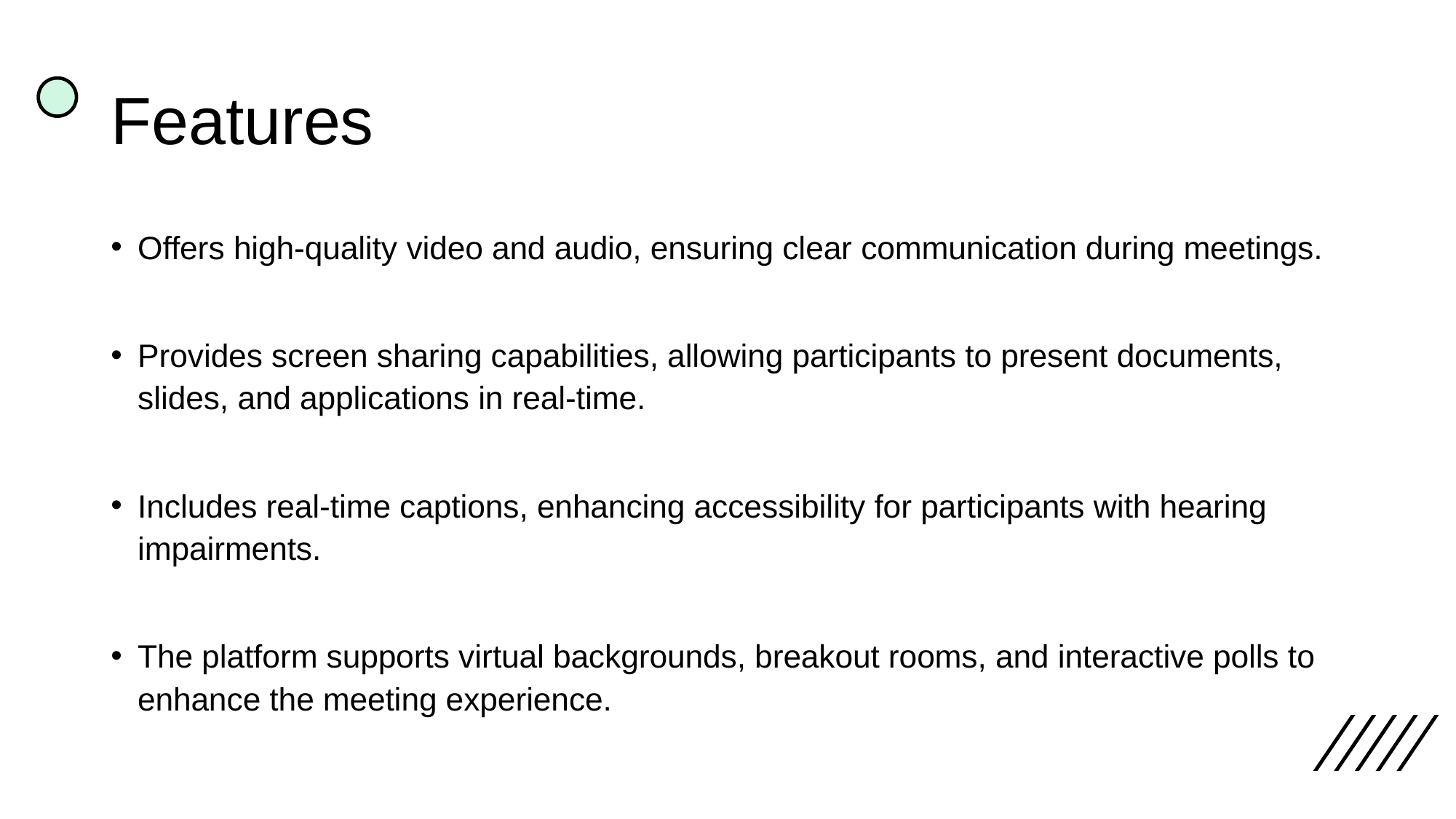

# Features
Offers high-quality video and audio, ensuring clear communication during meetings.

Provides screen sharing capabilities, allowing participants to present documents, slides, and applications in real-time.

Includes real-time captions, enhancing accessibility for participants with hearing impairments.

The platform supports virtual backgrounds, breakout rooms, and interactive polls to enhance the meeting experience.